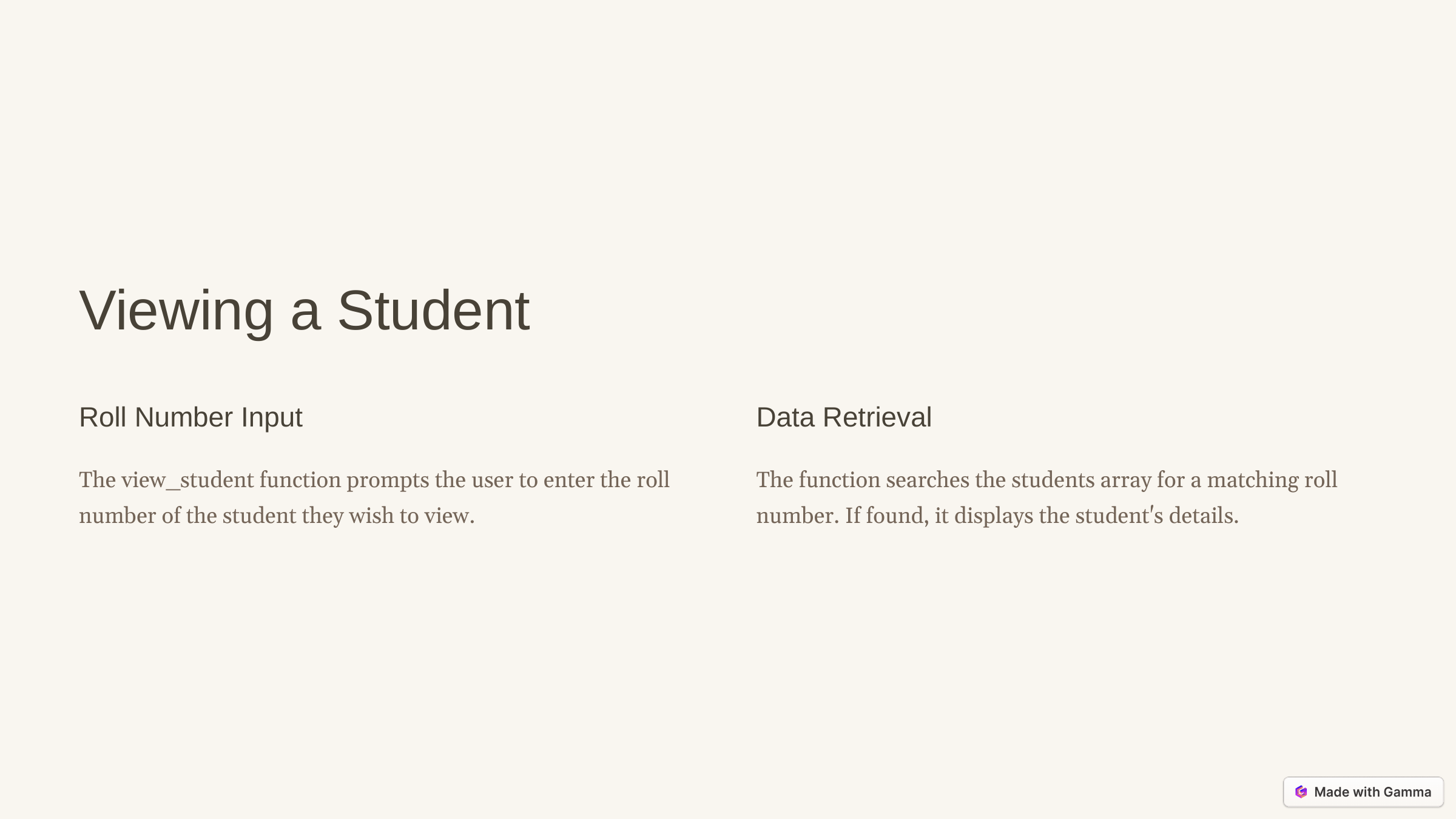

Viewing a Student
Roll Number Input
Data Retrieval
The view_student function prompts the user to enter the roll number of the student they wish to view.
The function searches the students array for a matching roll number. If found, it displays the student's details.